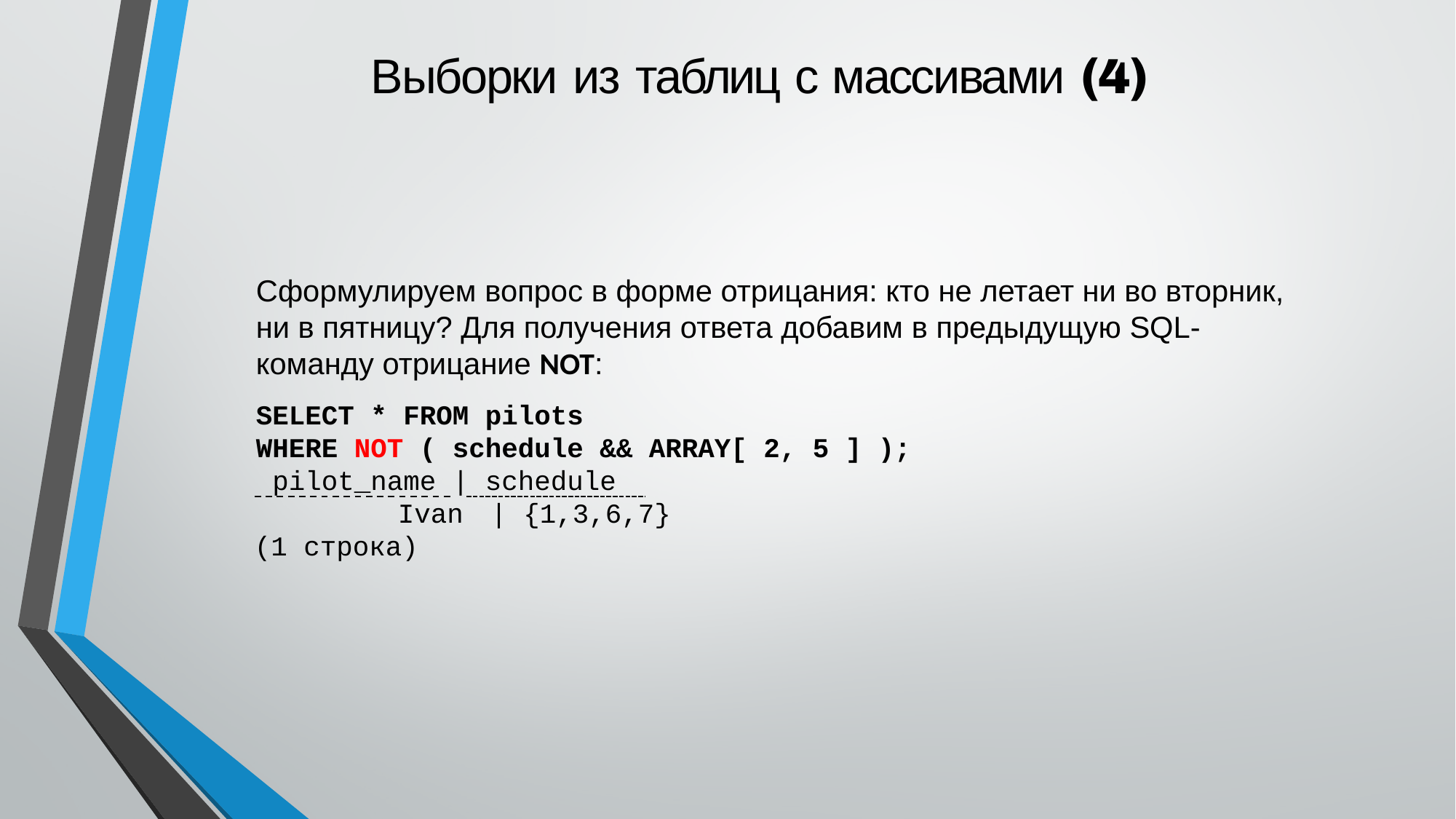

# Выборки из таблиц с массивами (4)
Сформулируем вопрос в форме отрицания: кто не летает ни во вторник,  ни в пятницу? Для получения ответа добавим в предыдущую SQL-  команду отрицание NOT:
SELECT * FROM pilots
WHERE NOT ( schedule && ARRAY[ 2, 5 ] );
pilot_name | schedule
 	 Ivan	| {1,3,6,7}
(1 строка)